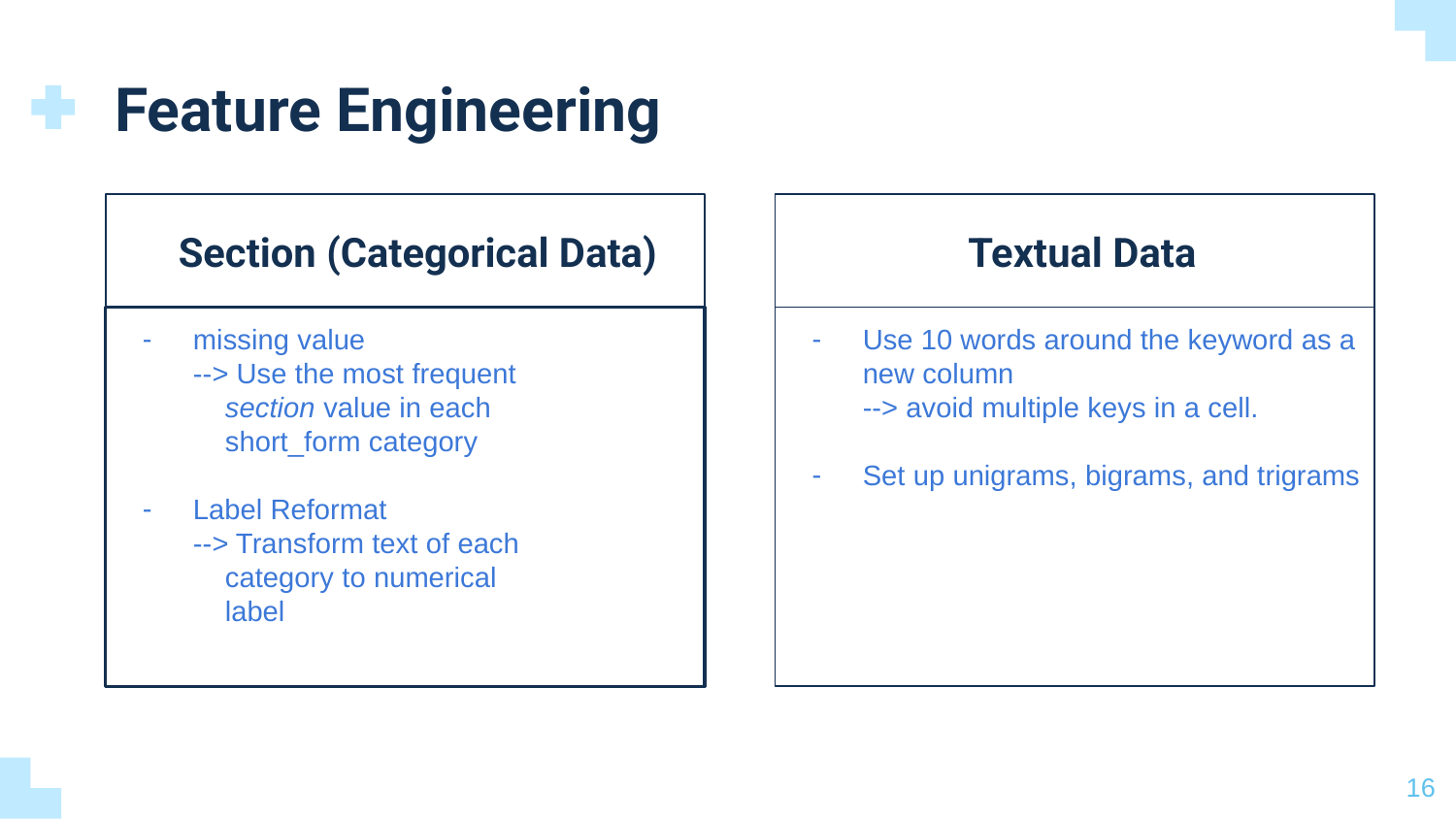

Feature Engineering

 Section (Categorical Data)
Textual Data
missing value
--> Use the most frequent
    section value in each
    short_form category

Label Reformat
--> Transform text of each
    category to numerical
    label
Use 10 words around the keyword as a new column
--> avoid multiple keys in a cell.

Set up unigrams, bigrams, and trigrams
16